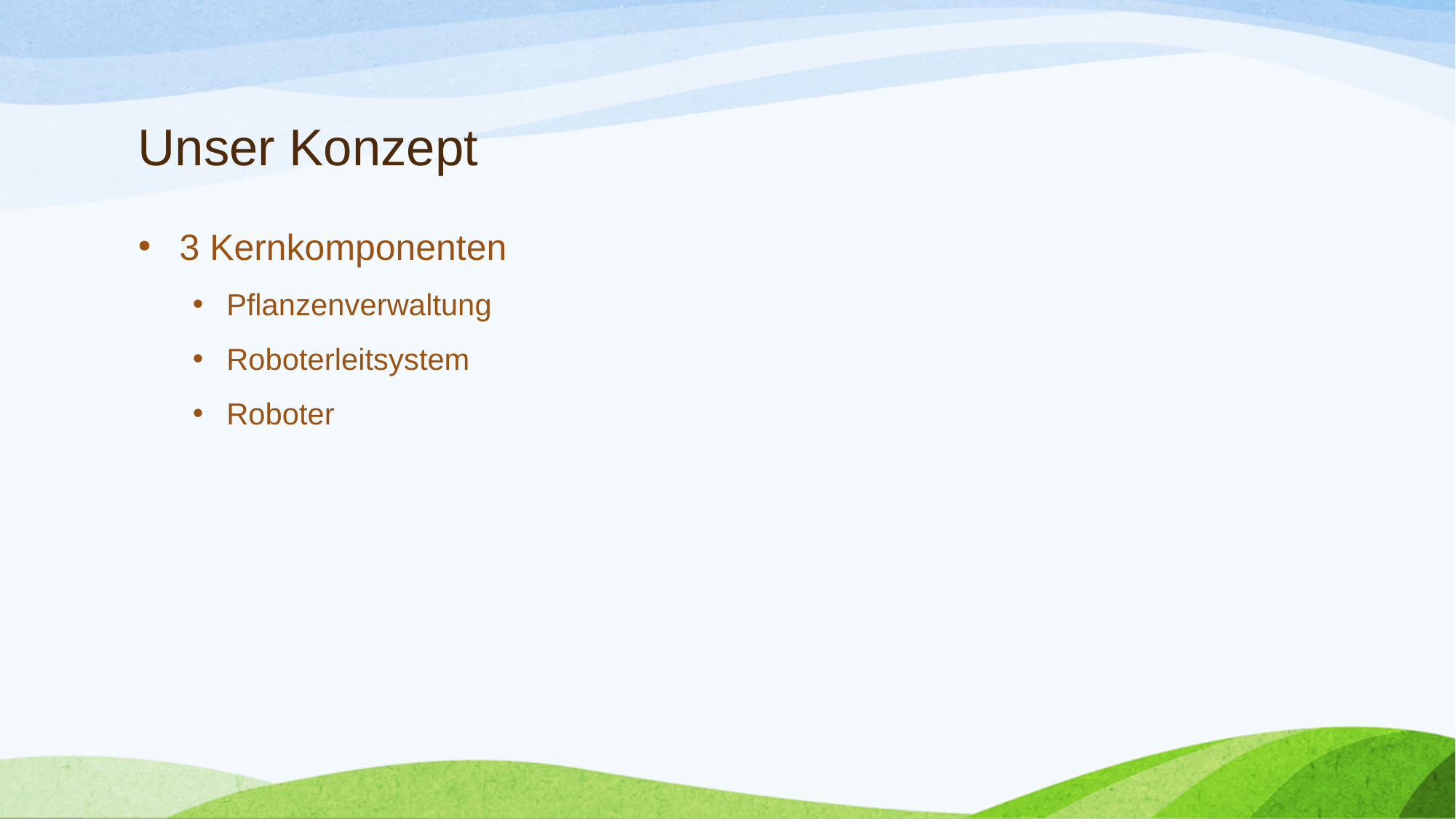

# Unser Konzept
3 Kernkomponenten
Pflanzenverwaltung
Roboterleitsystem
Roboter